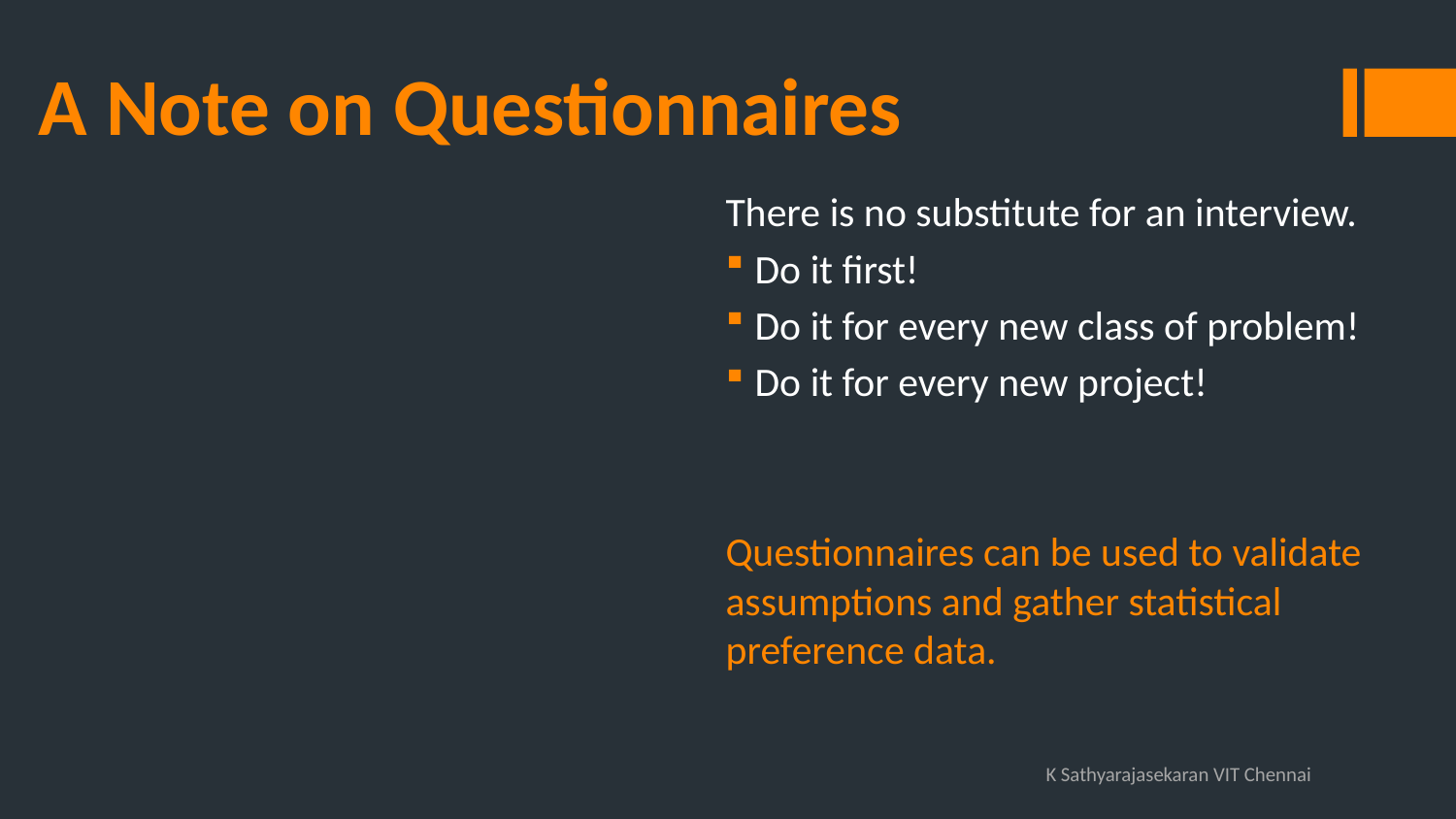

# A Note on Questionnaires
There is no substitute for an interview.
Do it first!
Do it for every new class of problem!
Do it for every new project!

Questionnaires can be used to validate assumptions and gather statistical preference data.

K Sathyarajasekaran VIT Chennai